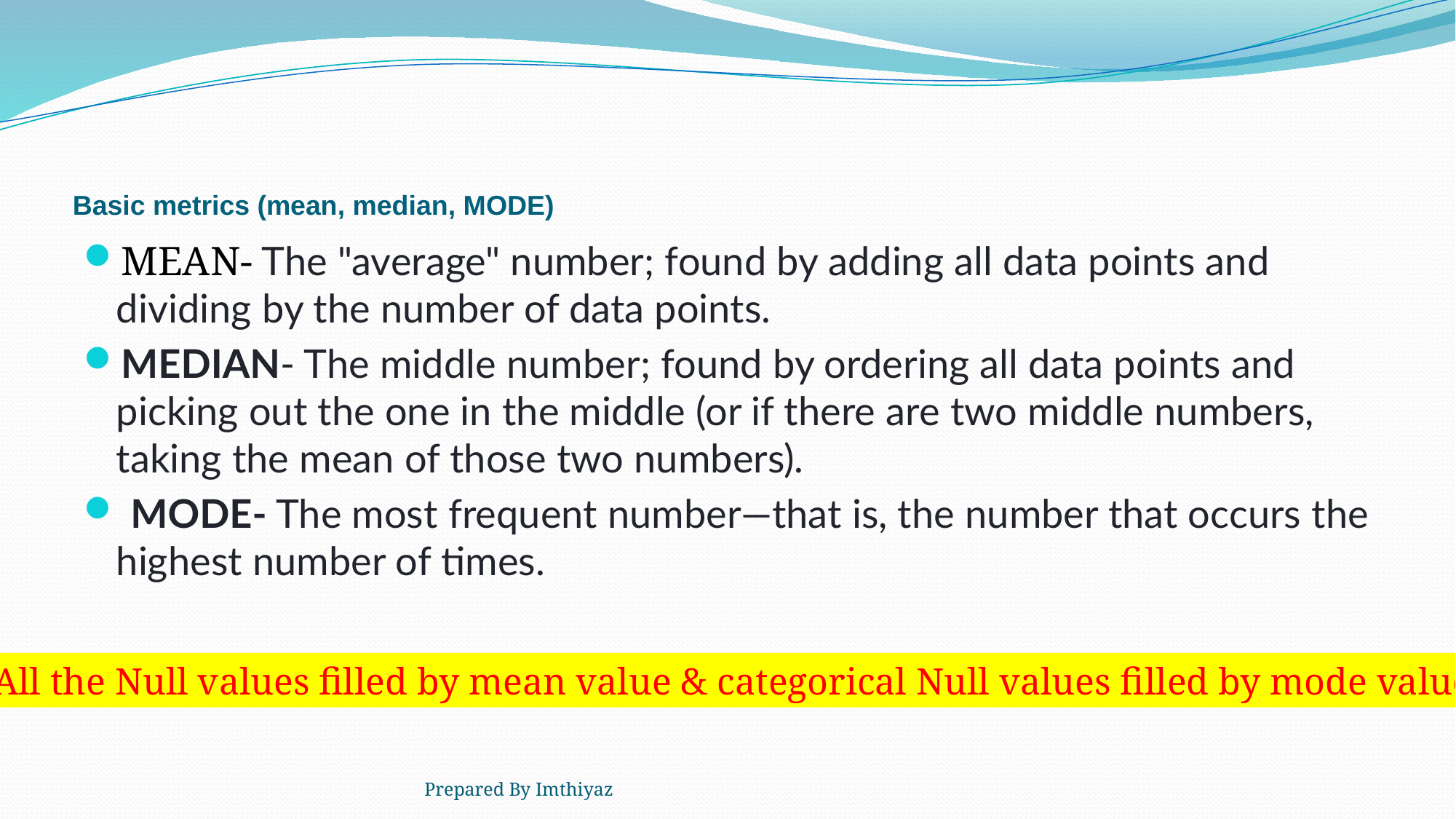

# Basic metrics (mean, median, MODE)
MEAN- The "average" number; found by adding all data points and dividing by the number of data points.
MEDIAN- The middle number; found by ordering all data points and picking out the one in the middle (or if there are two middle numbers, taking the mean of those two numbers).
 MODE- The most frequent number—that is, the number that occurs the highest number of times.
All the Null values filled by mean value & categorical Null values filled by mode value
Prepared By Imthiyaz